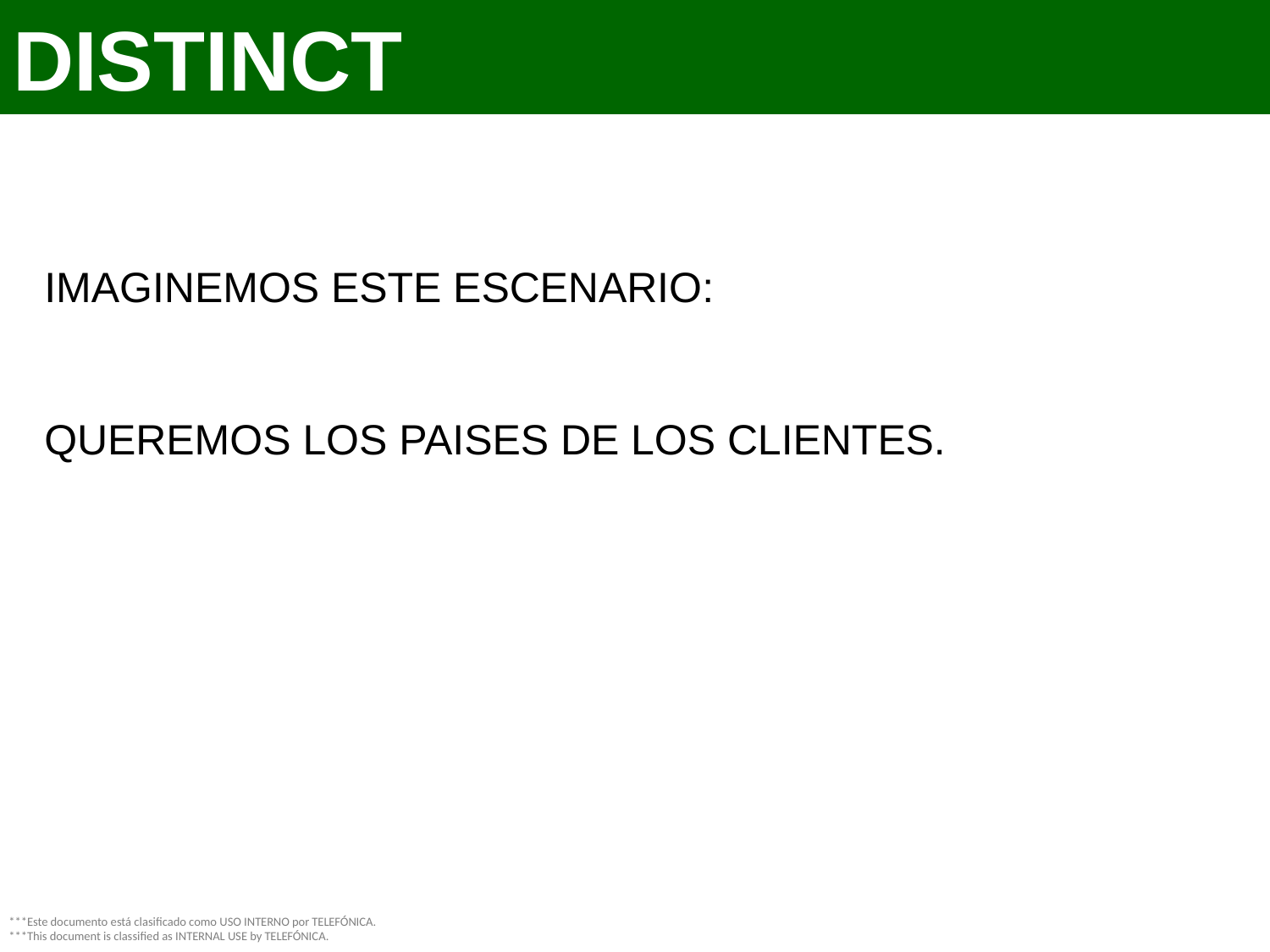

# DISTINCT

IMAGINEMOS ESTE ESCENARIO:

QUEREMOS LOS PAISES DE LOS CLIENTES.